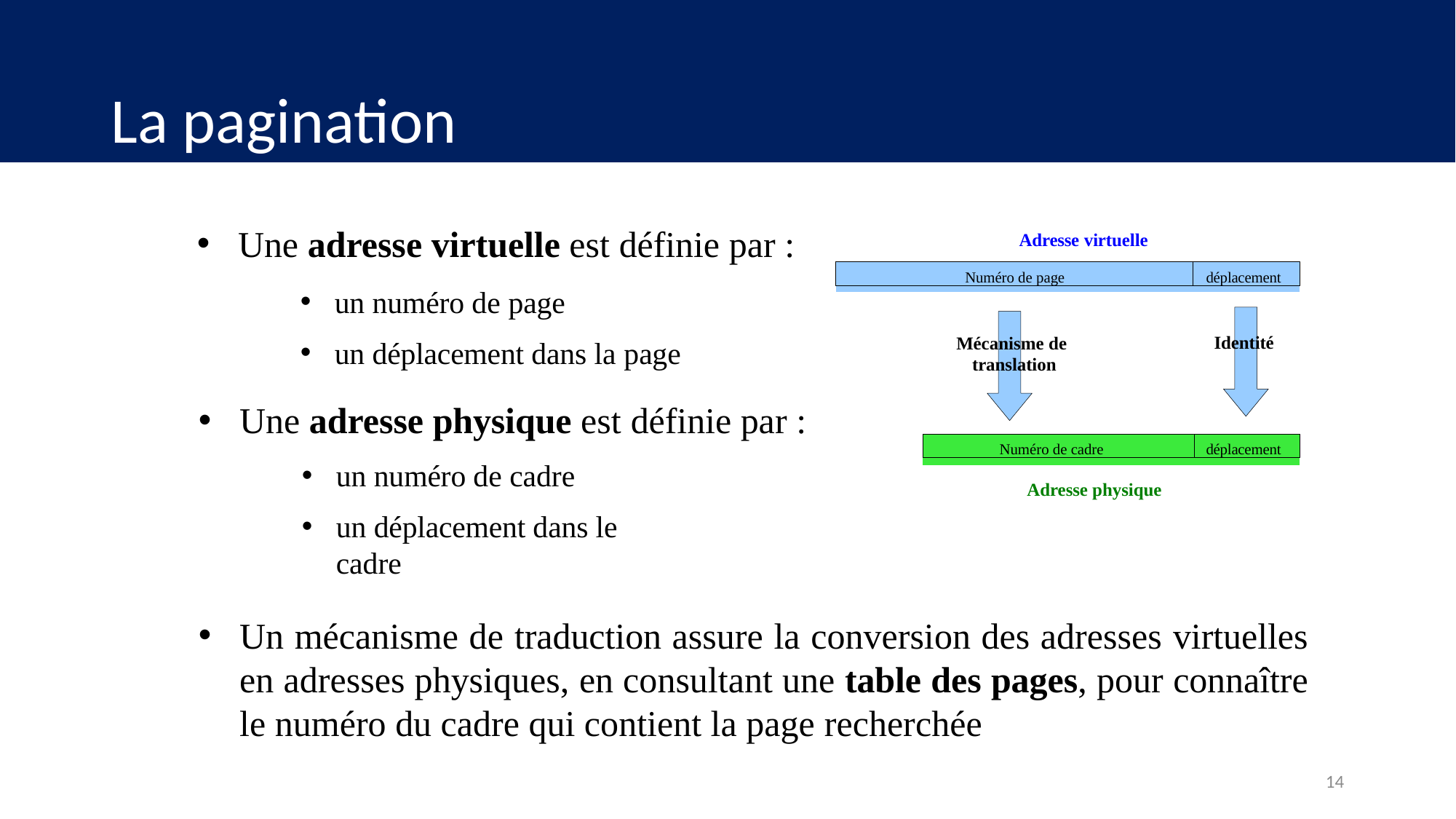

# La pagination
Une adresse virtuelle est définie par :
un numéro de page
un déplacement dans la page
Adresse virtuelle

Numéro de page
déplacement

Mécanisme de  translation
Identité
Une adresse physique est définie par :

Numéro de cadre
déplacement
un numéro de cadre
un déplacement dans le cadre
Adresse physique
Un mécanisme de traduction assure la conversion des adresses virtuelles en adresses physiques, en consultant une table des pages, pour connaître le numéro du cadre qui contient la page recherchée
14